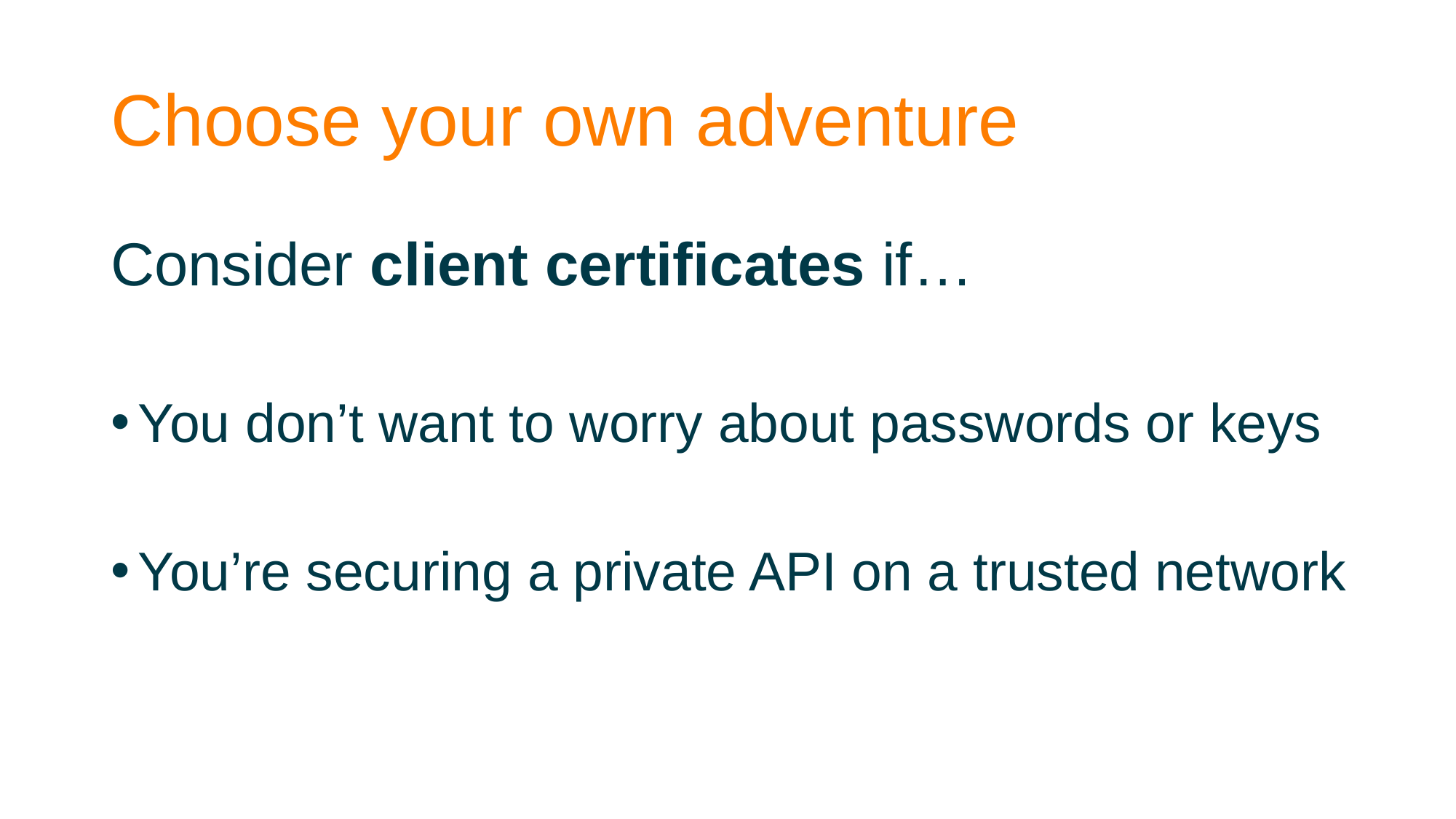

# Choose your own adventure
Consider client certificates if…

You don’t want to worry about passwords or keys

You’re securing a private API on a trusted network